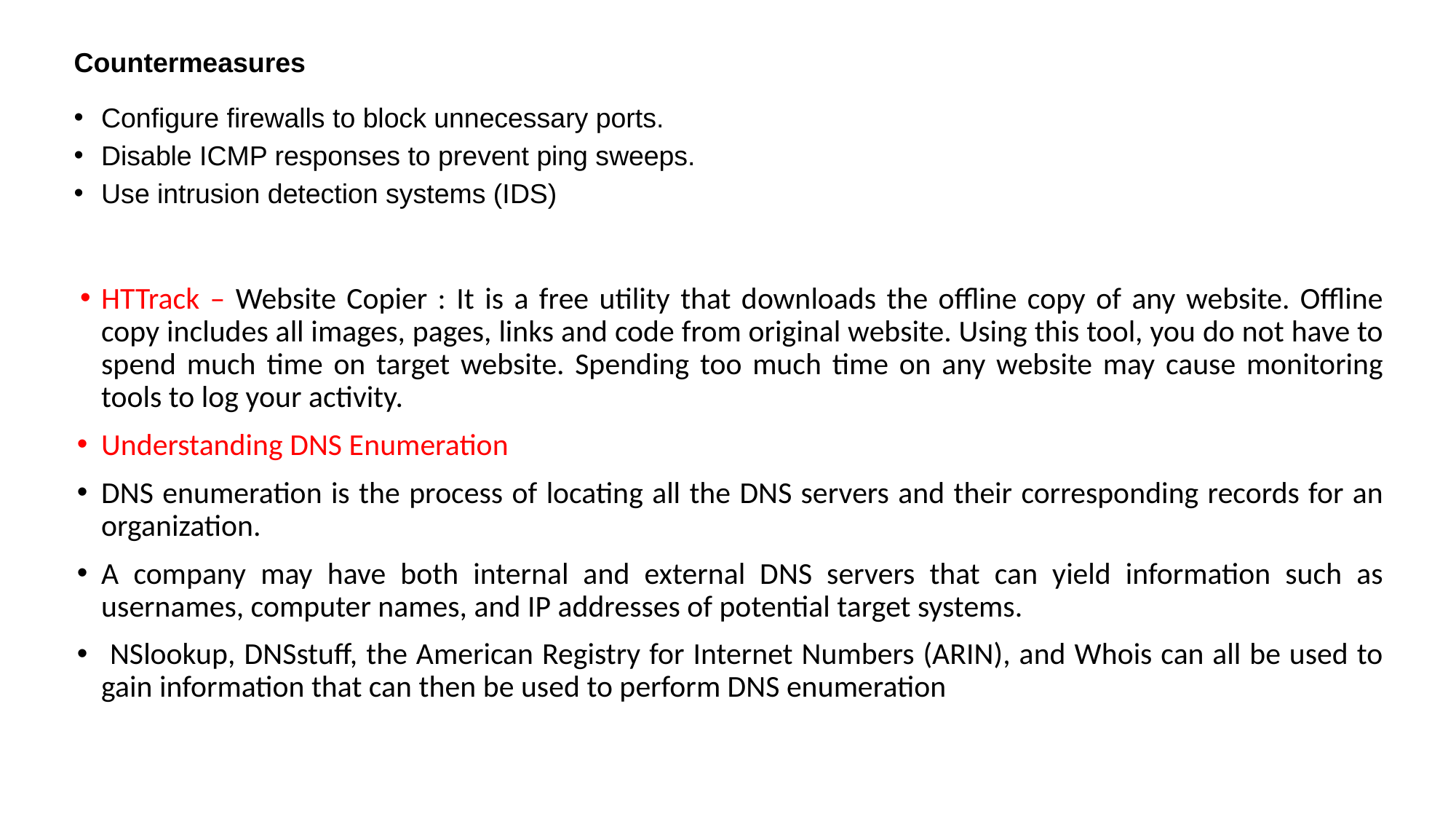

Countermeasures
Configure firewalls to block unnecessary ports.
Disable ICMP responses to prevent ping sweeps.
Use intrusion detection systems (IDS)

HTTrack – Website Copier : It is a free utility that downloads the offline copy of any website. Offline copy includes all images, pages, links and code from original website. Using this tool, you do not have to spend much time on target website. Spending too much time on any website may cause monitoring tools to log your activity.
Understanding DNS Enumeration
DNS enumeration is the process of locating all the DNS servers and their corresponding records for an organization.
A company may have both internal and external DNS servers that can yield information such as usernames, computer names, and IP addresses of potential target systems.
 NSlookup, DNSstuff, the American Registry for Internet Numbers (ARIN), and Whois can all be used to gain information that can then be used to perform DNS enumeration